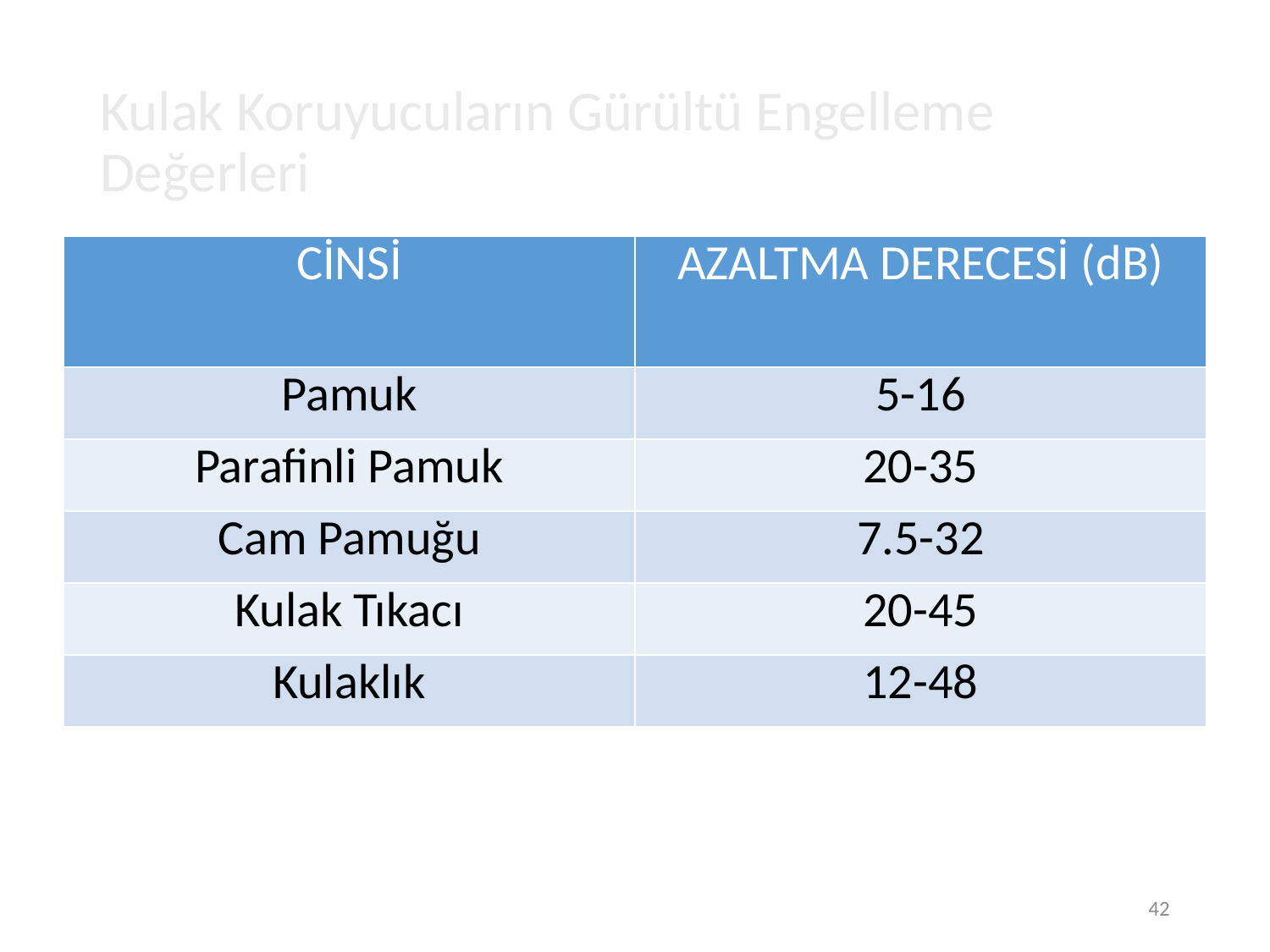

42
# Kulak Koruyucuların Gürültü Engelleme Değerleri
| CİNSİ | AZALTMA DERECESİ (dB) |
| --- | --- |
| Pamuk | 5-16 |
| Parafinli Pamuk | 20-35 |
| Cam Pamuğu | 7.5-32 |
| Kulak Tıkacı | 20-45 |
| Kulaklık | 12-48 |